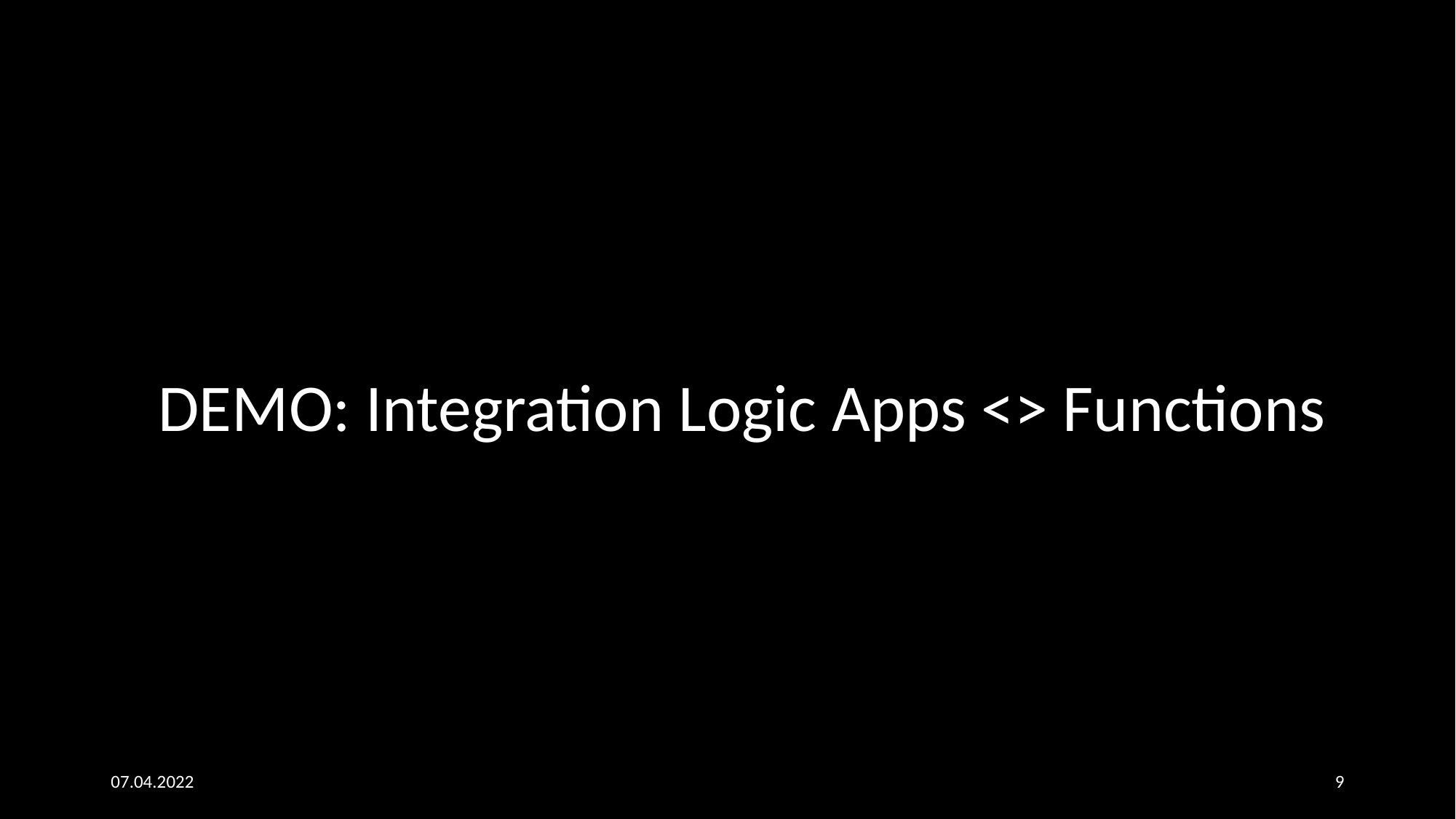

# DEMO: Integration Logic Apps <> Functions
07.04.2022
9